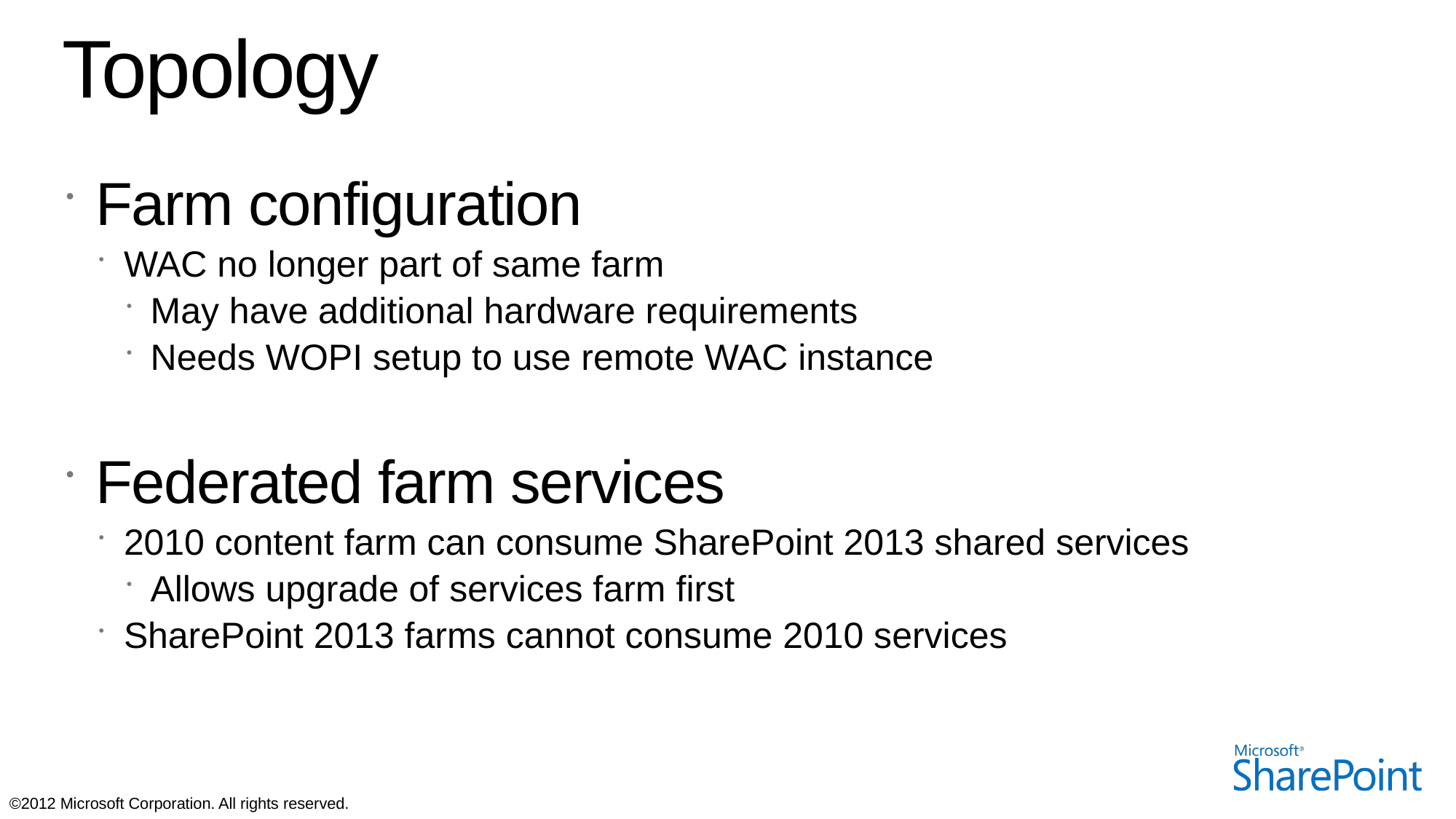

# Topology
Farm configuration
WAC no longer part of same farm
May have additional hardware requirements
Needs WOPI setup to use remote WAC instance

Federated farm services
2010 content farm can consume SharePoint 2013 shared services
Allows upgrade of services farm first
SharePoint 2013 farms cannot consume 2010 services